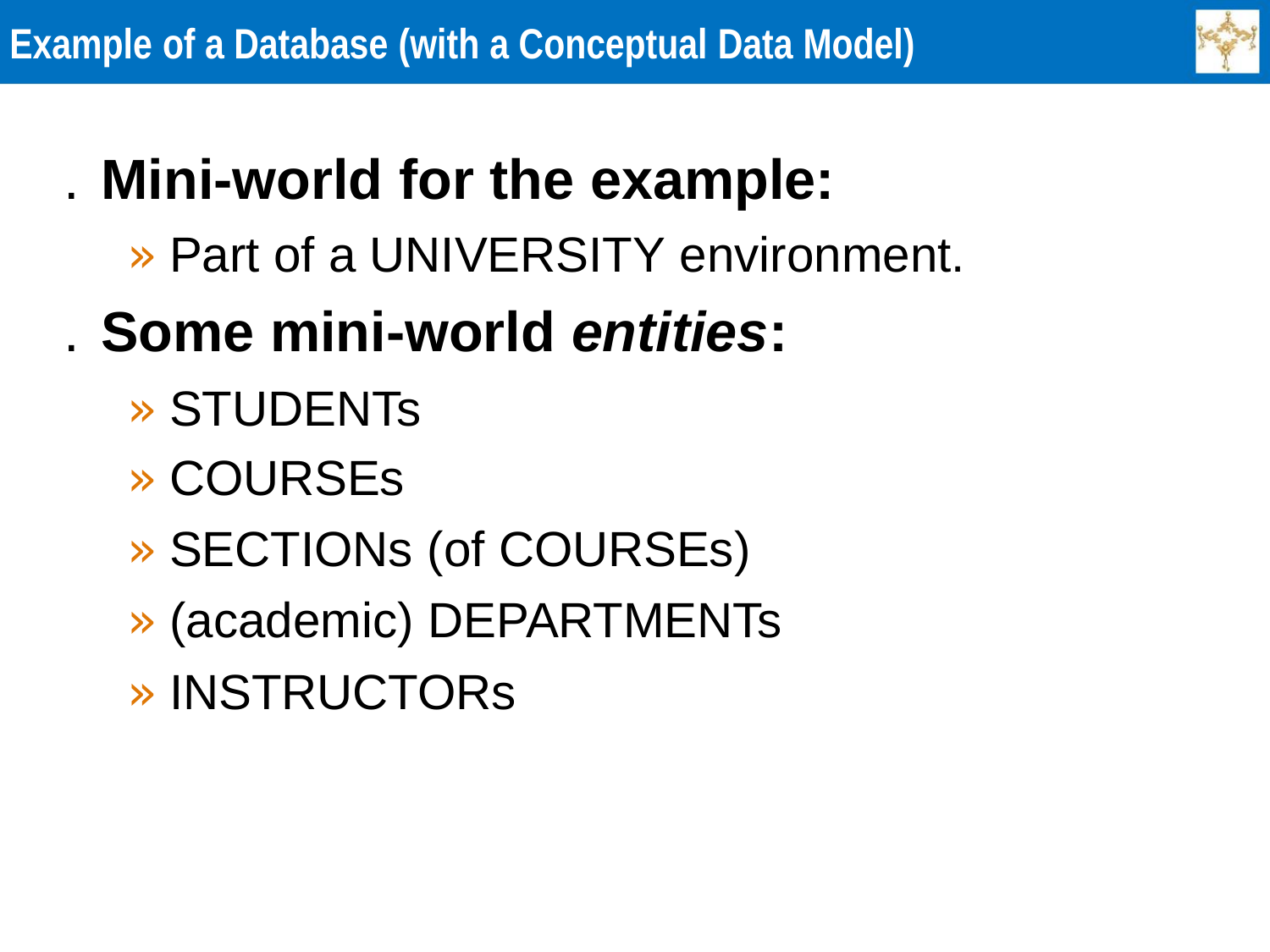

Example of a Database (with a Conceptual Data Model)
. Mini-world for the example:
» Part of a UNIVERSITY environment.
. Some mini-world entities:
» STUDENTs
» COURSEs
» SECTIONs (of COURSEs)
» (academic) DEPARTMENTs
» INSTRUCTORs